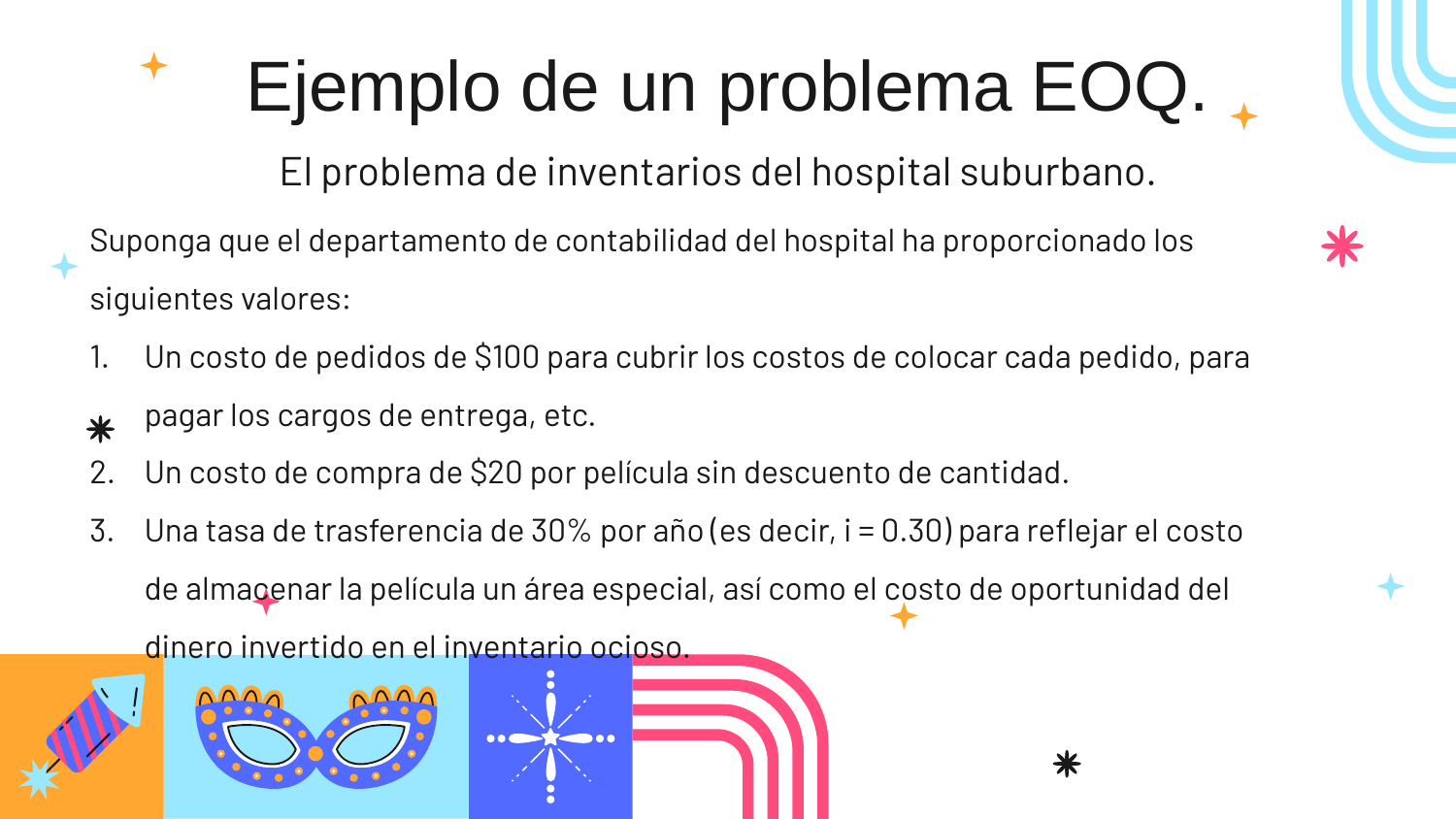

# Ejemplo de un problema EOQ.

El problema de inventarios del hospital suburbano.
Suponga que el departamento de contabilidad del hospital ha proporcionado los siguientes valores:
Un costo de pedidos de $100 para cubrir los costos de colocar cada pedido, para pagar los cargos de entrega, etc.
Un costo de compra de $20 por película sin descuento de cantidad.
Una tasa de trasferencia de 30% por año (es decir, i = 0.30) para reflejar el costo de almacenar la película un área especial, así como el costo de oportunidad del dinero invertido en el inventario ocioso.